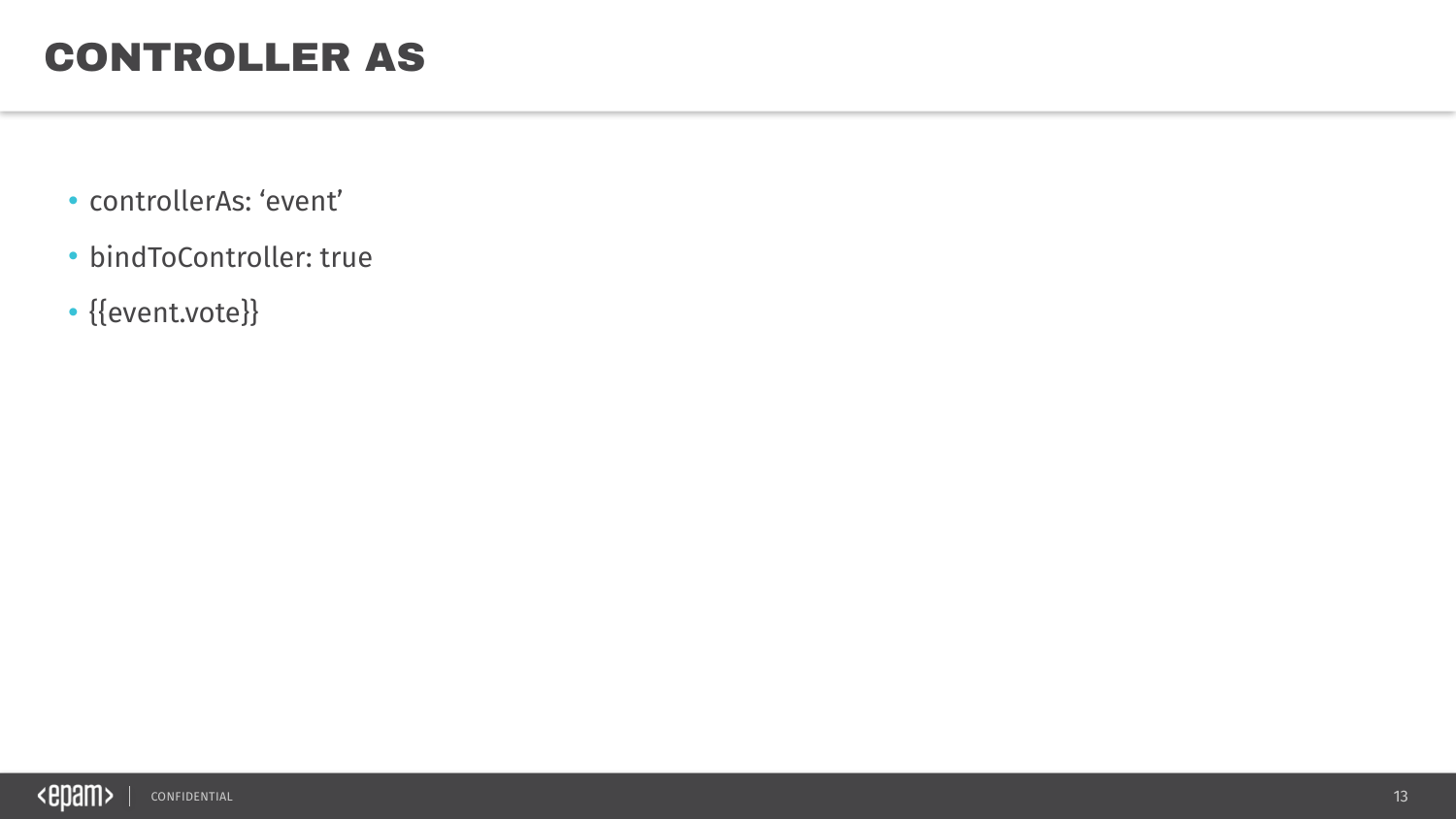

CONTROLLER AS
controllerAs: ‘event’
bindToController: true
{{event.vote}}